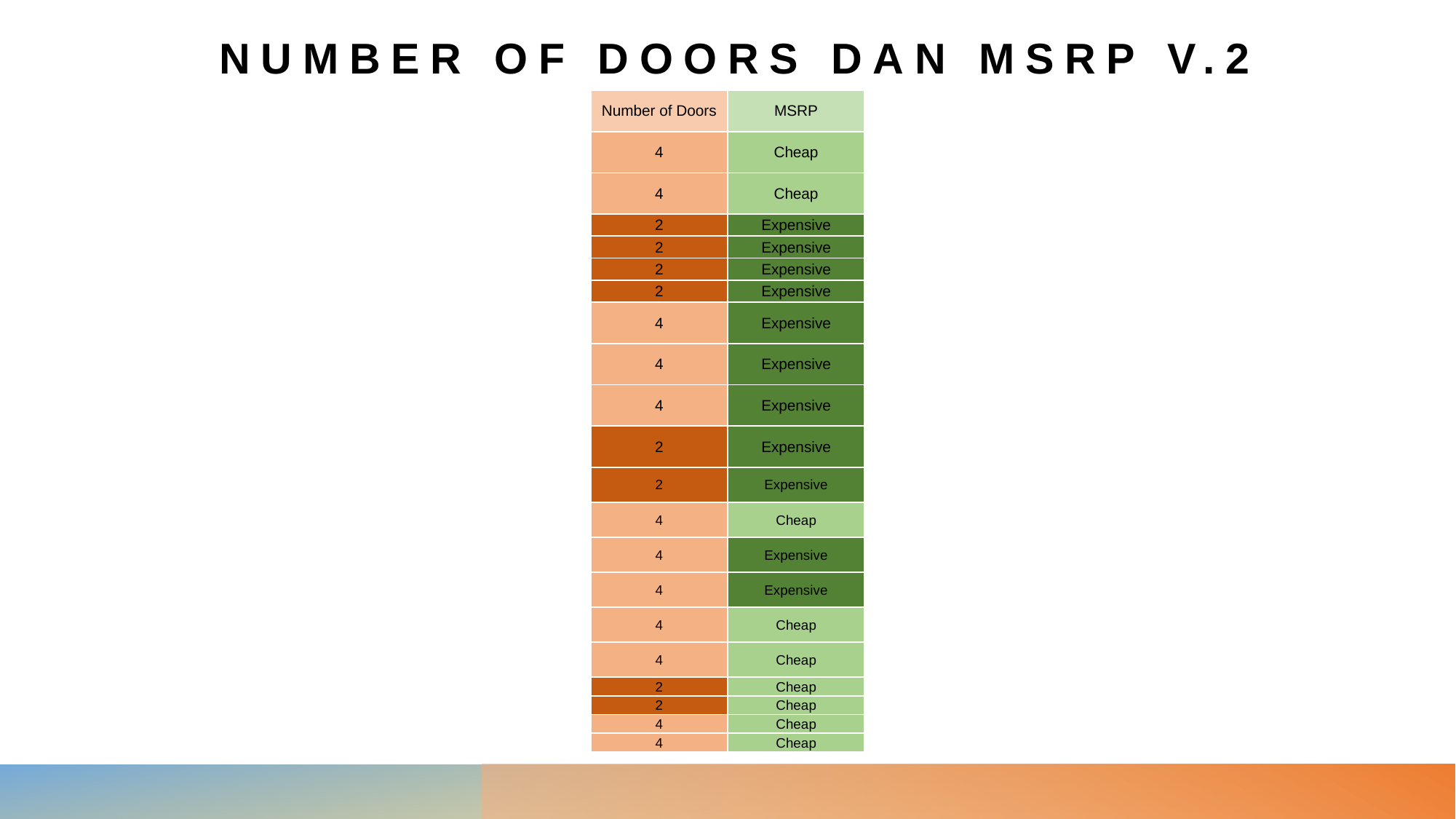

# Number of doors dan msrp v.2
| Number of Doors | MSRP |
| --- | --- |
| 4 | Cheap |
| 4 | Cheap |
| 2 | Expensive |
| 2 | Expensive |
| 2 | Expensive |
| 2 | Expensive |
| 4 | Expensive |
| 4 | Expensive |
| 4 | Expensive |
| 2 | Expensive |
| 2 | Expensive |
| --- | --- |
| 4 | Cheap |
| 4 | Expensive |
| 4 | Expensive |
| 4 | Cheap |
| 4 | Cheap |
| 2 | Cheap |
| 2 | Cheap |
| 4 | Cheap |
| 4 | Cheap |